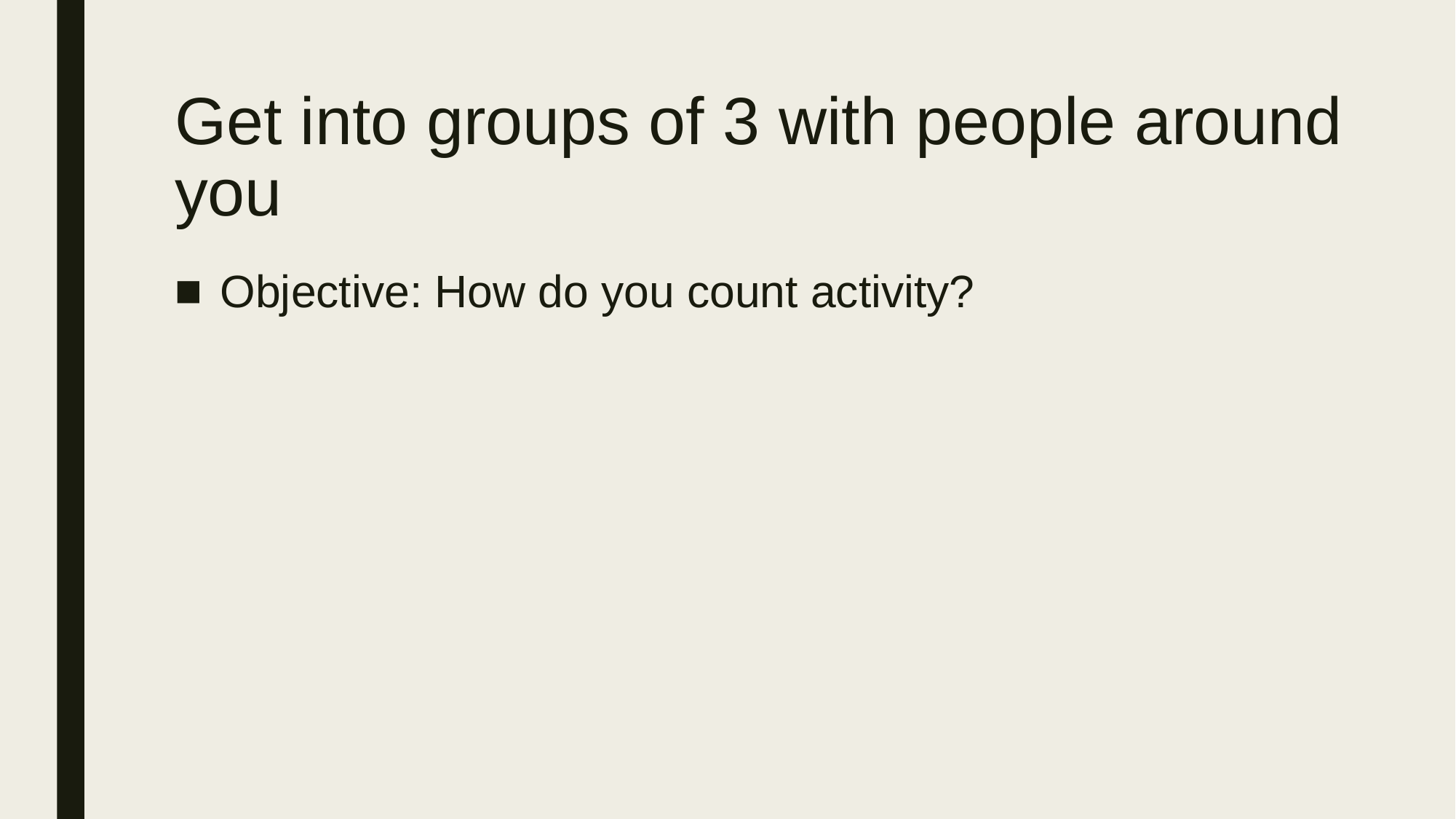

# Get into groups of 3 with people around you
Objective: How do you count activity?